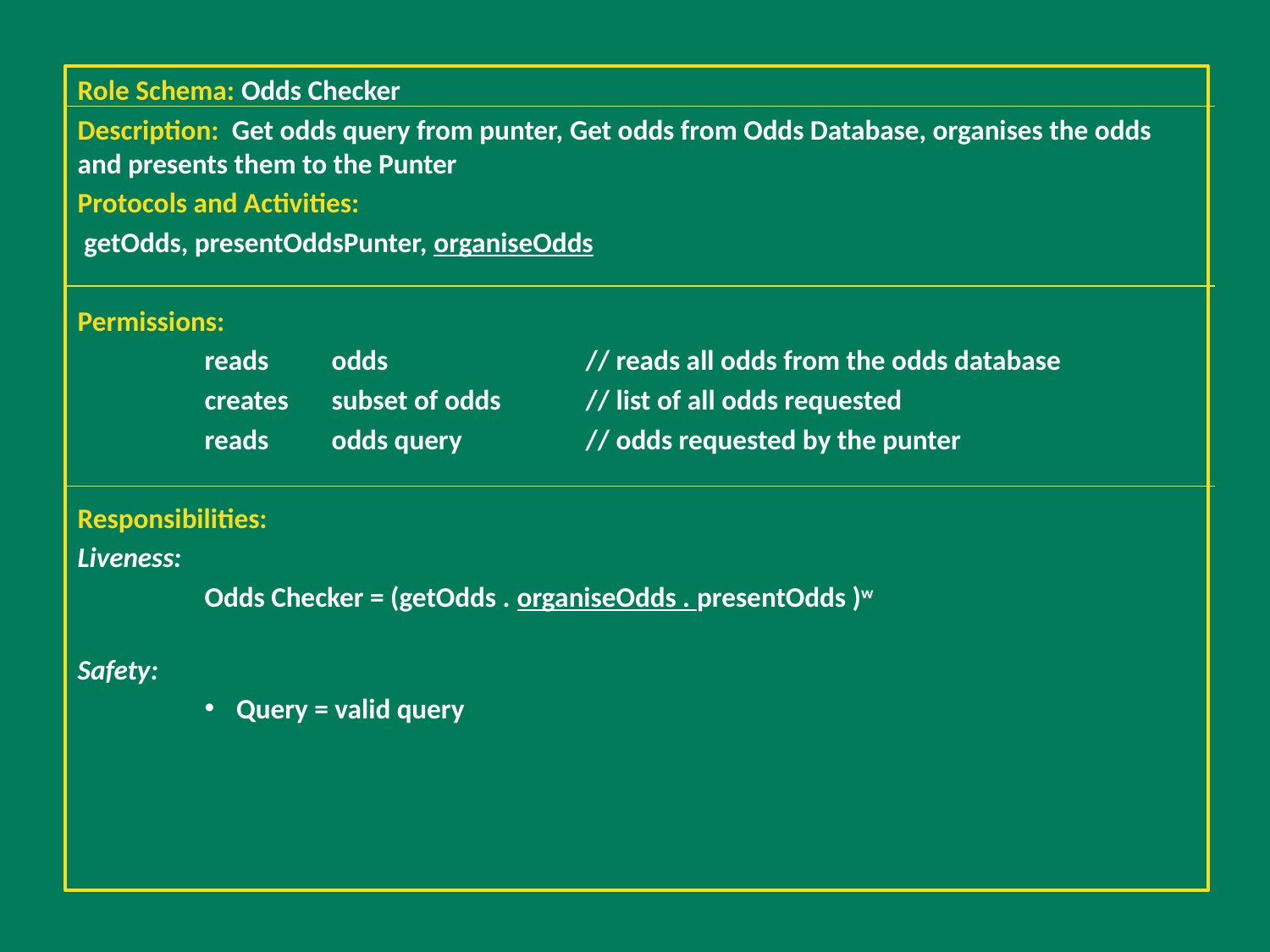

Role Schema: Odds Checker
Description:  Get odds query from punter, Get odds from Odds Database, organises the odds and presents them to the Punter
Protocols and Activities:
 getOdds, presentOddsPunter, organiseOdds

Permissions:
	reads	odds		// reads all odds from the odds database
	creates	subset of odds	// list of all odds requested
	reads	odds query	// odds requested by the punter

Responsibilities:
Liveness:
	Odds Checker = (getOdds . organiseOdds . presentOdds )w

Safety:
Query = valid query